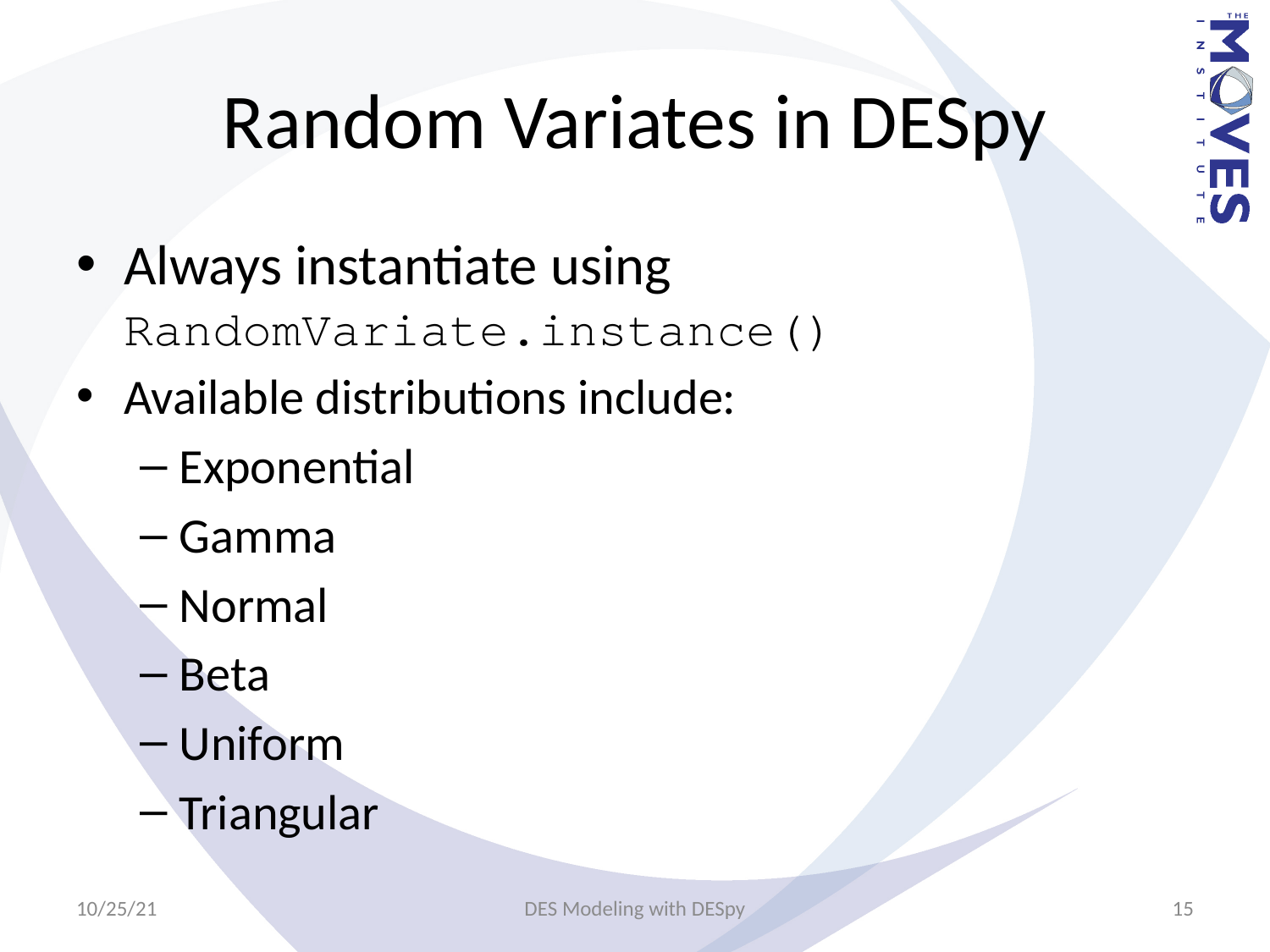

# Random Variates in DESpy
Always instantiate using RandomVariate.instance()
Available distributions include:
Exponential
Gamma
Normal
Beta
Uniform
Triangular

10/25/21
DES Modeling with DESpy
15